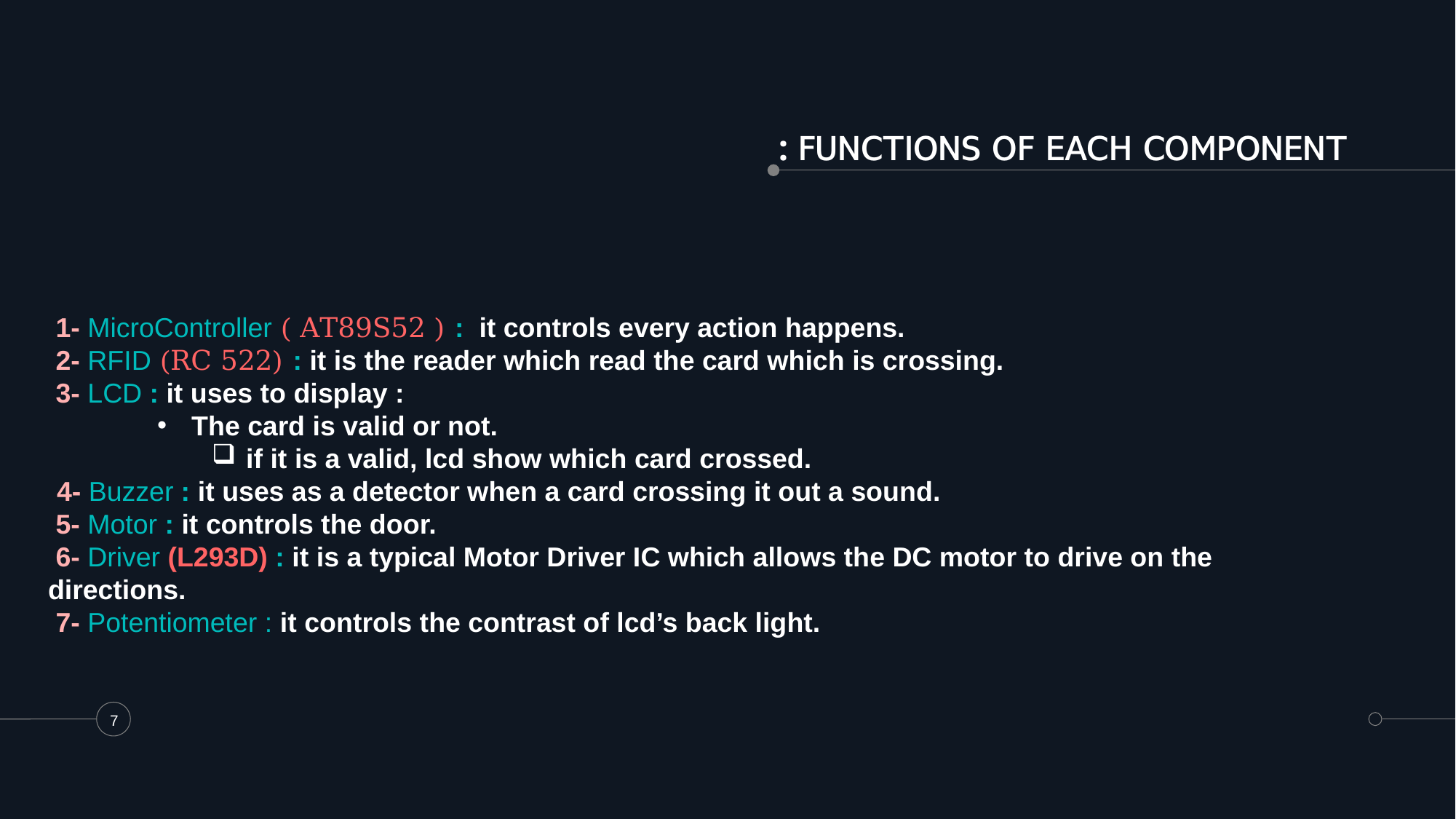

FUNCTIONS OF EACH COMPONENT :
 1- MicroController ( AT89S52 ) :  it controls every action happens.
 2- RFID (RC 522) : it is the reader which read the card which is crossing.
 3- LCD : it uses to display :
The card is valid or not.
if it is a valid, lcd show which card crossed.
 4- Buzzer : it uses as a detector when a card crossing it out a sound.
 5- Motor : it controls the door.
 6- Driver (L293D) : it is a typical Motor Driver IC which allows the DC motor to drive on the directions.
 7- Potentiometer : it controls the contrast of lcd’s back light.

7